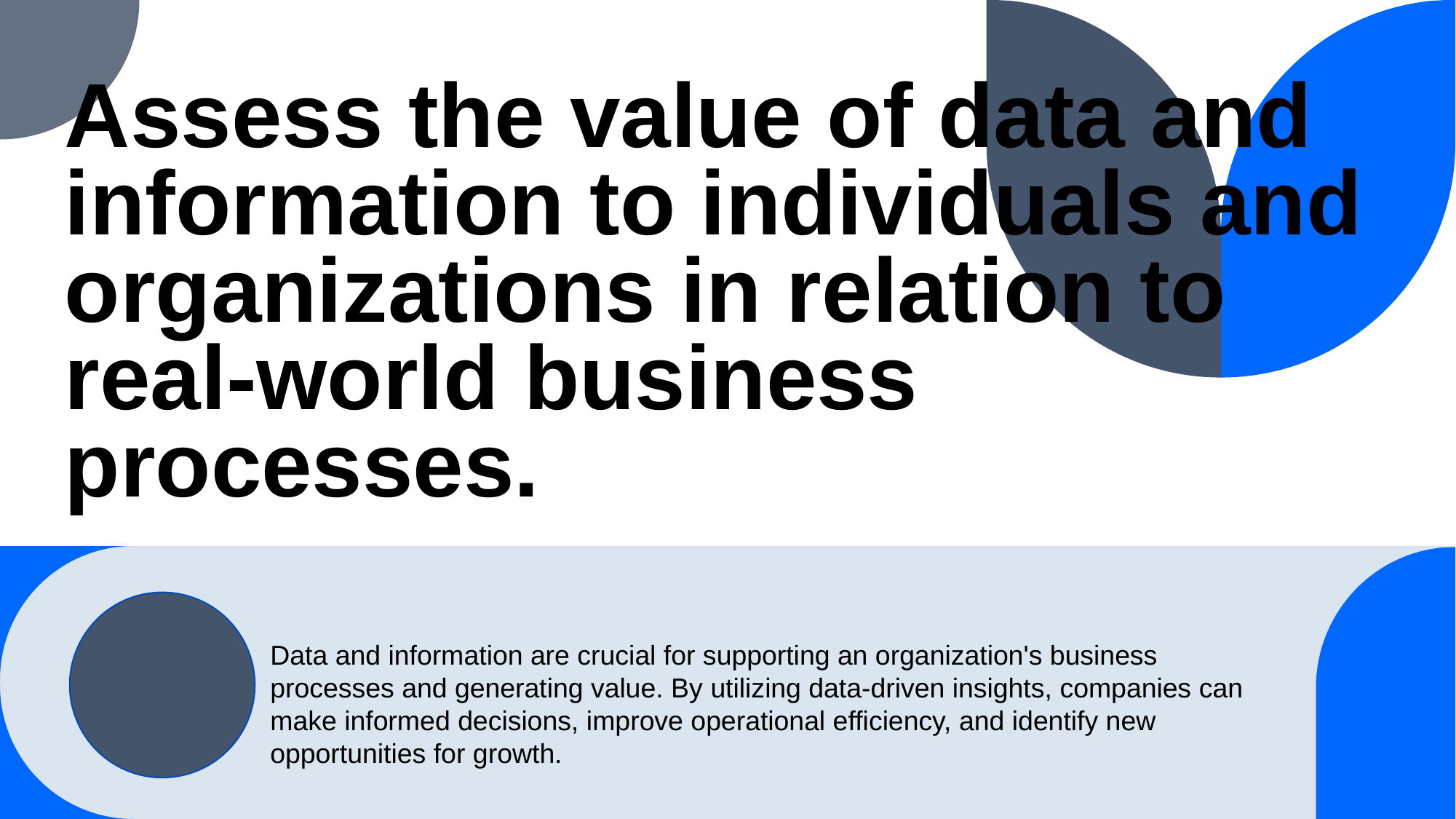

# Assess the value of data and information to individuals and organizations in relation to real-world business processes.
Data and information are crucial for supporting an organization's business processes and generating value. By utilizing data-driven insights, companies can make informed decisions, improve operational efficiency, and identify new opportunities for growth.